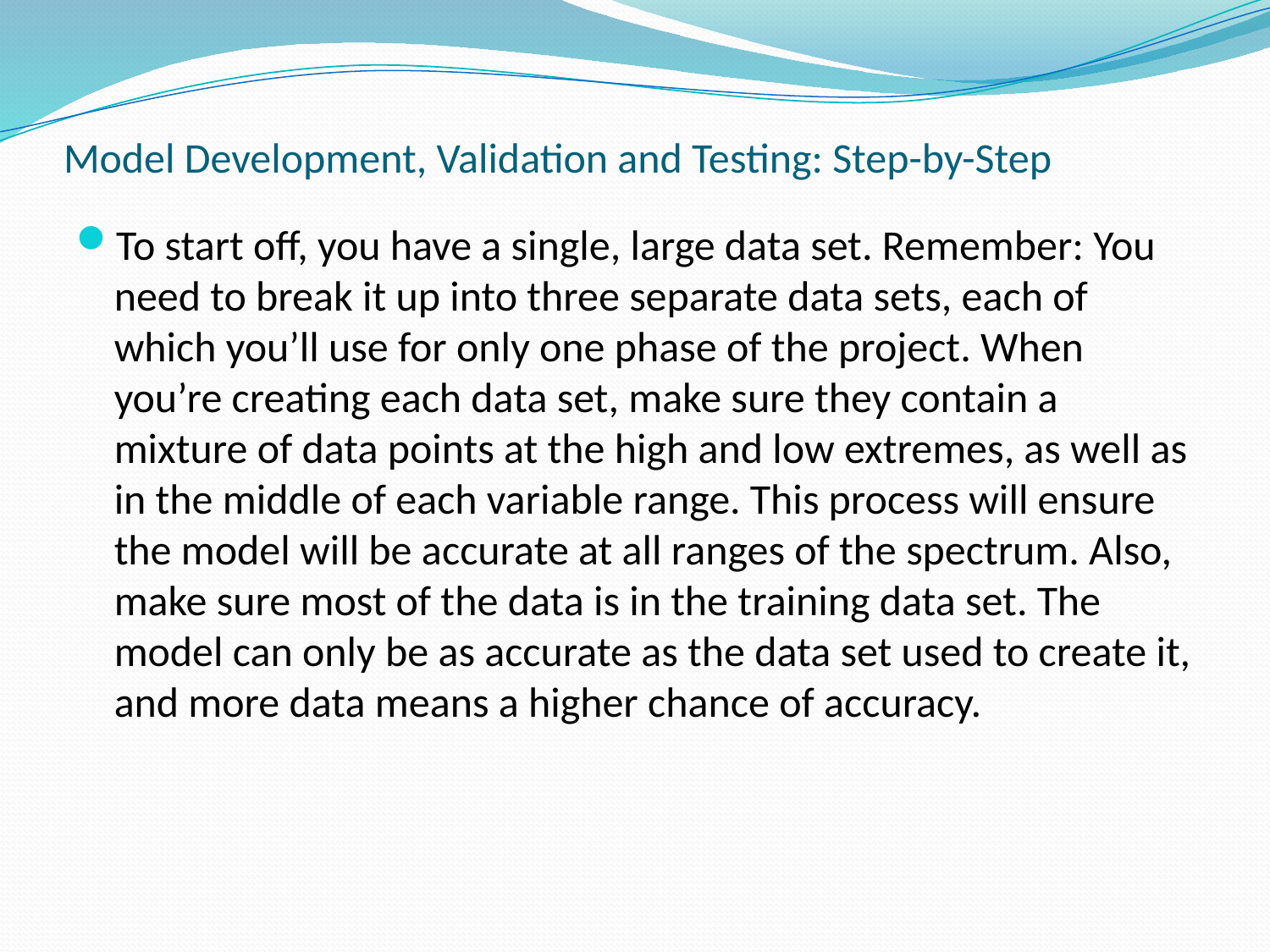

# Model Development, Validation and Testing: Step-by-Step
To start off, you have a single, large data set. Remember: You need to break it up into three separate data sets, each of which you’ll use for only one phase of the project. When you’re creating each data set, make sure they contain a mixture of data points at the high and low extremes, as well as in the middle of each variable range. This process will ensure the model will be accurate at all ranges of the spectrum. Also, make sure most of the data is in the training data set. The model can only be as accurate as the data set used to create it, and more data means a higher chance of accuracy.